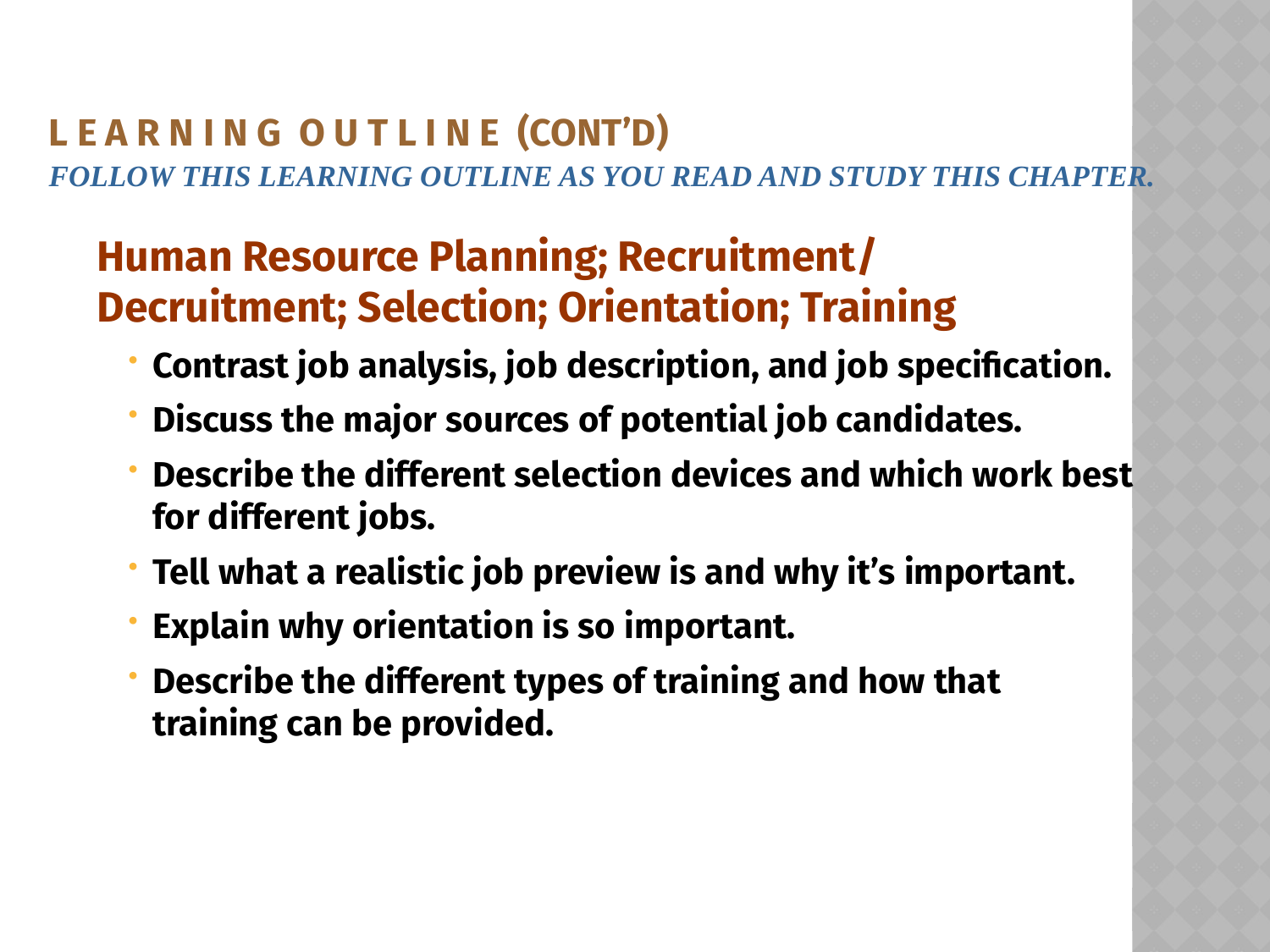

# L E A R N I N G  O U T L I N E  (cont’d) Follow this Learning Outline as you read and study this chapter.
Human Resource Planning; Recruitment/ Decruitment; Selection; Orientation; Training
Contrast job analysis, job description, and job specification.
Discuss the major sources of potential job candidates.
Describe the different selection devices and which work best for different jobs.
Tell what a realistic job preview is and why it’s important.
Explain why orientation is so important.
Describe the different types of training and how that training can be provided.